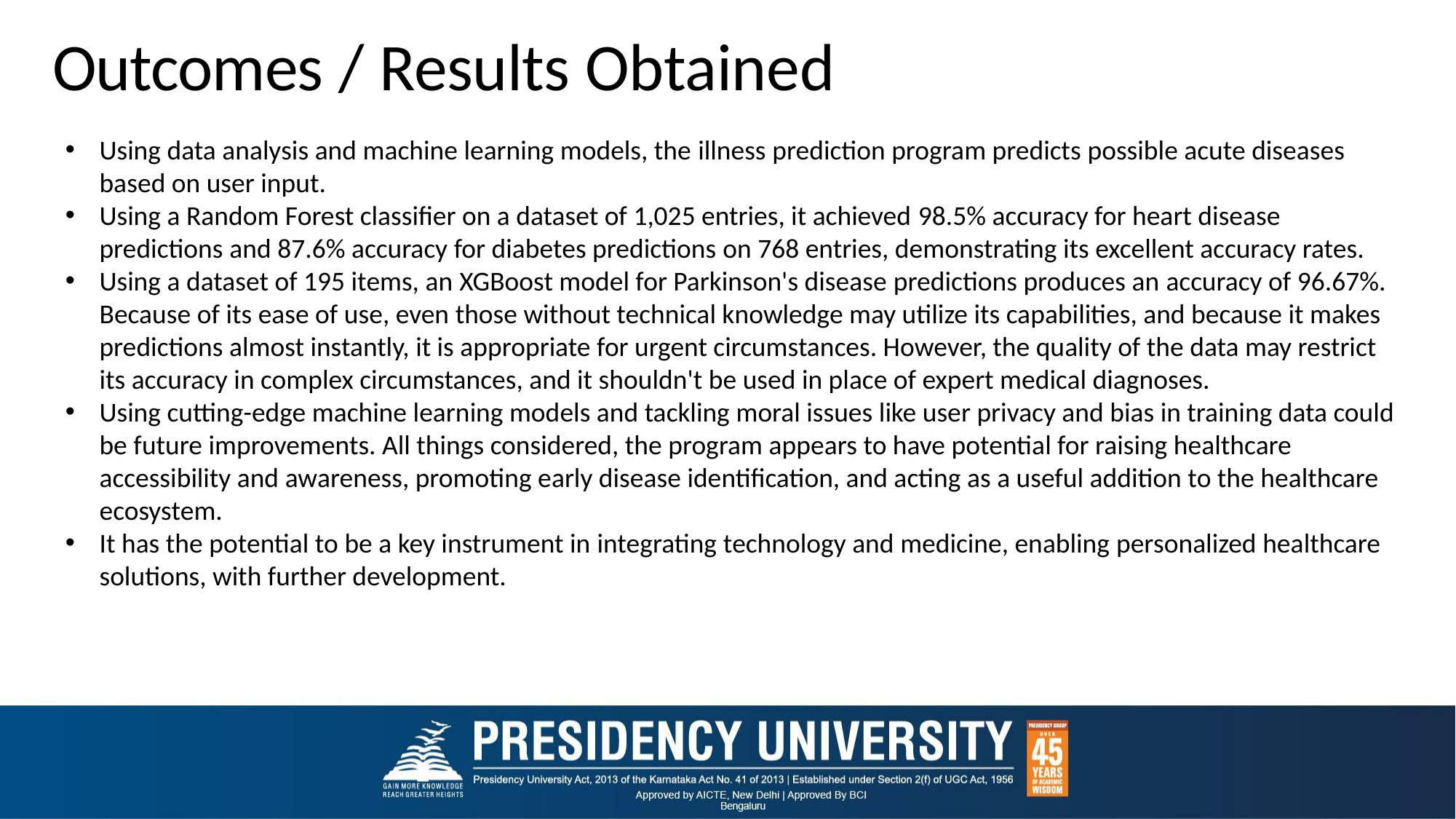

# Outcomes / Results Obtained
Using data analysis and machine learning models, the illness prediction program predicts possible acute diseases based on user input.
Using a Random Forest classifier on a dataset of 1,025 entries, it achieved 98.5% accuracy for heart disease predictions and 87.6% accuracy for diabetes predictions on 768 entries, demonstrating its excellent accuracy rates.
Using a dataset of 195 items, an XGBoost model for Parkinson's disease predictions produces an accuracy of 96.67%. Because of its ease of use, even those without technical knowledge may utilize its capabilities, and because it makes predictions almost instantly, it is appropriate for urgent circumstances. However, the quality of the data may restrict its accuracy in complex circumstances, and it shouldn't be used in place of expert medical diagnoses.
Using cutting-edge machine learning models and tackling moral issues like user privacy and bias in training data could be future improvements. All things considered, the program appears to have potential for raising healthcare accessibility and awareness, promoting early disease identification, and acting as a useful addition to the healthcare ecosystem.
It has the potential to be a key instrument in integrating technology and medicine, enabling personalized healthcare solutions, with further development.